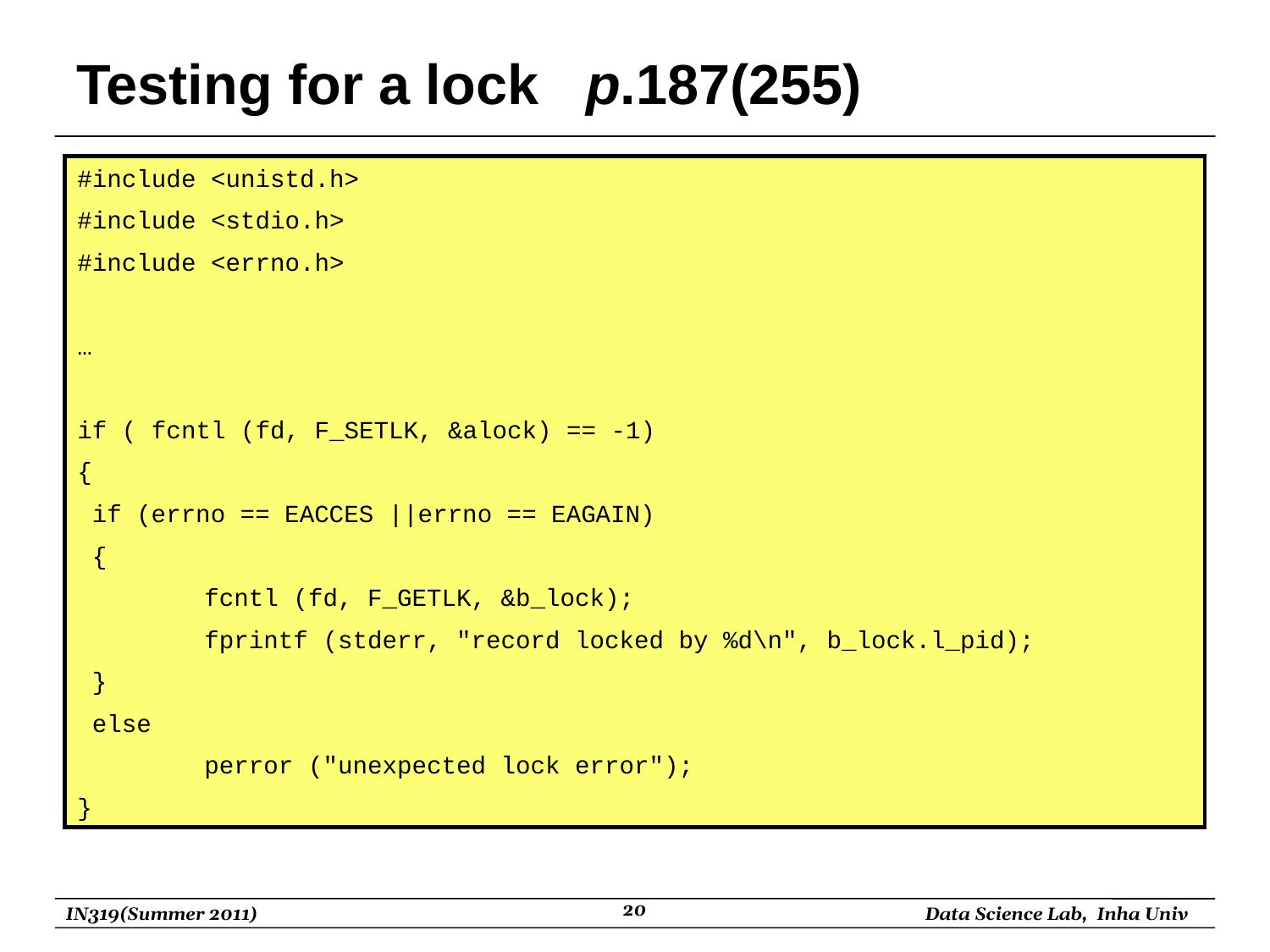

# Testing for a lock   p.187(255)

#include <unistd.h>
#include <stdio.h>
#include <errno.h>

…

if ( fcntl (fd, F_SETLK, &alock) == -1)
{
 if (errno == EACCES ||errno == EAGAIN)
 {
 	fcntl (fd, F_GETLK, &b_lock);
 	fprintf (stderr, "record locked by %d\n", b_lock.l_pid);
 }
 else
 	perror ("unexpected lock error");
}
20